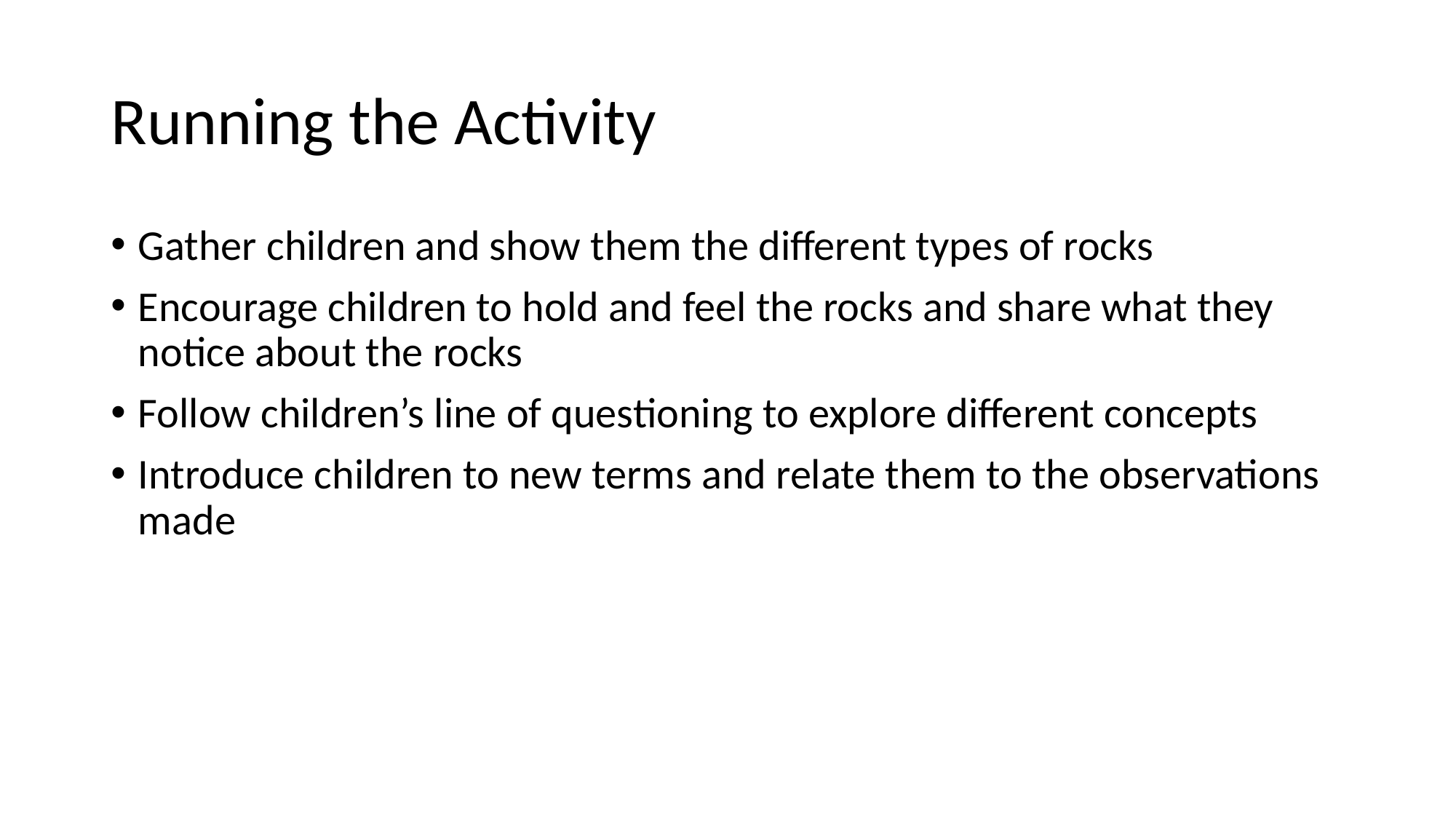

# Running the Activity
Gather children and show them the different types of rocks
Encourage children to hold and feel the rocks and share what they notice about the rocks
Follow children’s line of questioning to explore different concepts
Introduce children to new terms and relate them to the observations made